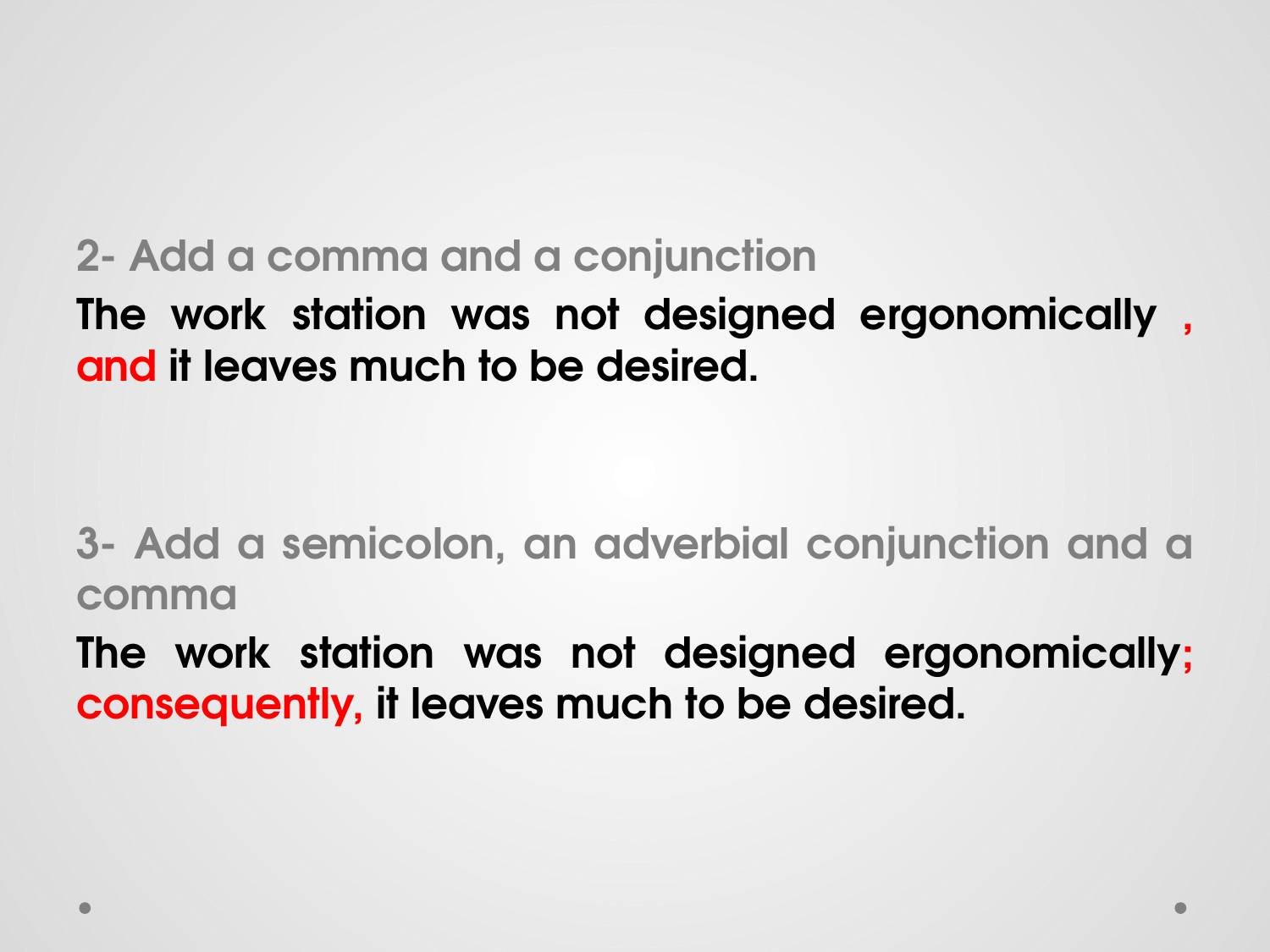

#
2- Add a comma and a conjunction
The work station was not designed ergonomically , and it leaves much to be desired.

3- Add a semicolon, an adverbial conjunction and a comma
The work station was not designed ergonomically; consequently, it leaves much to be desired.